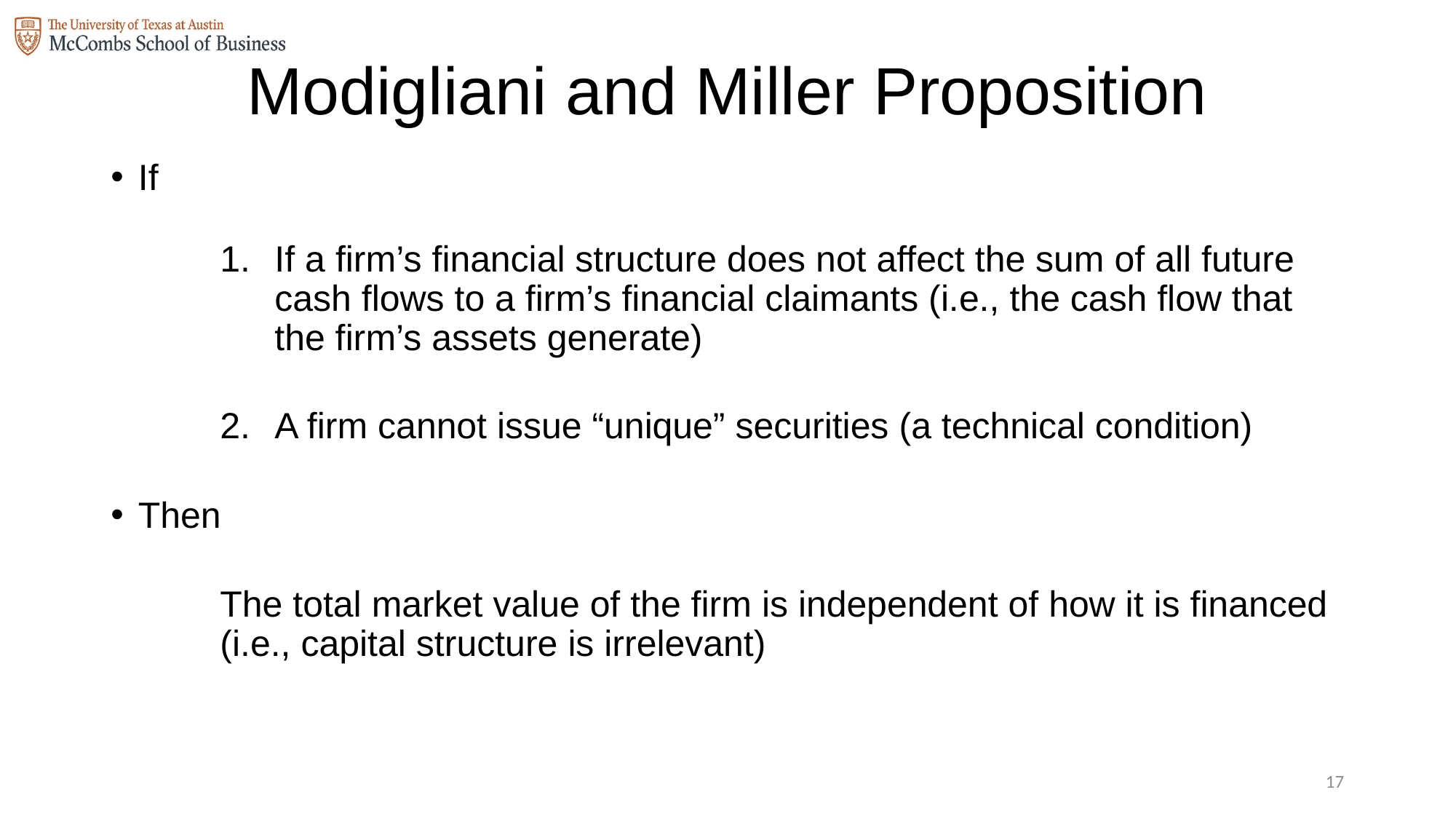

# Modigliani and Miller Proposition
If

If a firm’s financial structure does not affect the sum of all future cash flows to a firm’s financial claimants (i.e., the cash flow that the firm’s assets generate)

A firm cannot issue “unique” securities (a technical condition)

Then

The total market value of the firm is independent of how it is financed (i.e., capital structure is irrelevant)
17